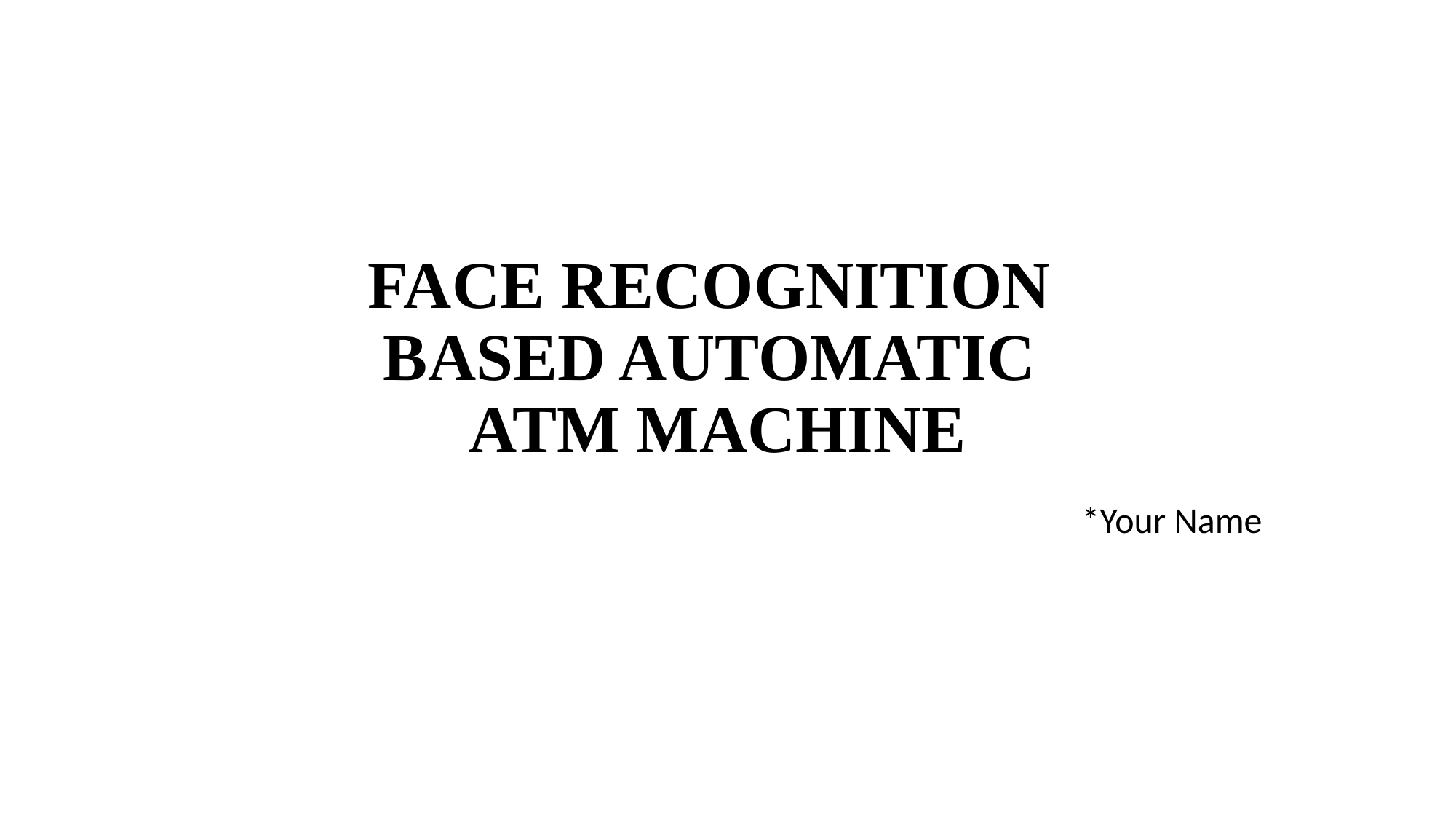

# FACE RECOGNITION BASED AUTOMATIC ATM MACHINE
*Your Name